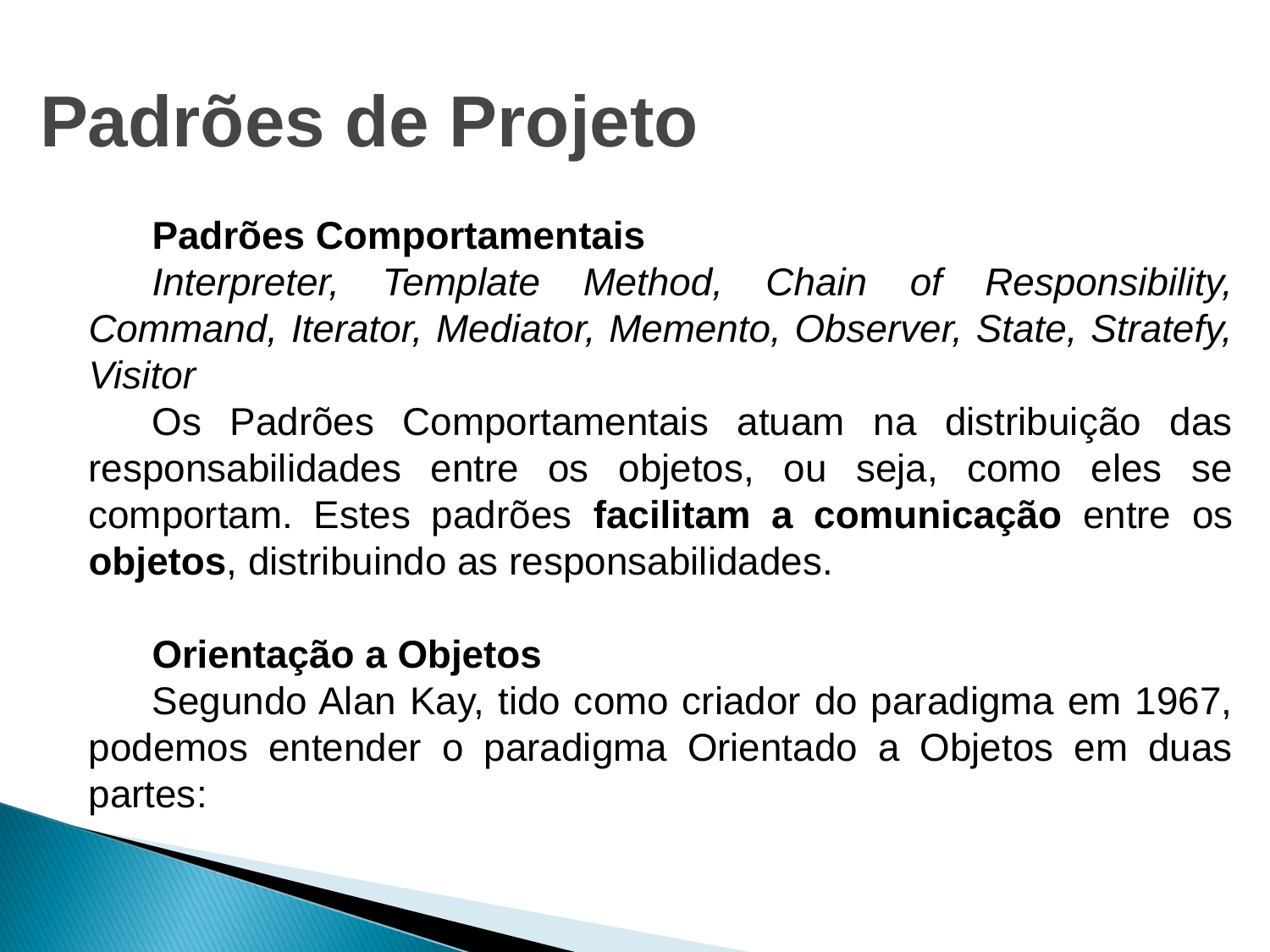

# Padrões de Projeto
Padrões Comportamentais
Interpreter, Template Method, Chain of Responsibility, Command, Iterator, Mediator, Memento, Observer, State, Stratefy, Visitor
Os Padrões Comportamentais atuam na distribuição das responsabilidades entre os objetos, ou seja, como eles se comportam. Estes padrões facilitam a comunicação entre os objetos, distribuindo as responsabilidades.

Orientação a Objetos
Segundo Alan Kay, tido como criador do paradigma em 1967, podemos entender o paradigma Orientado a Objetos em duas partes: